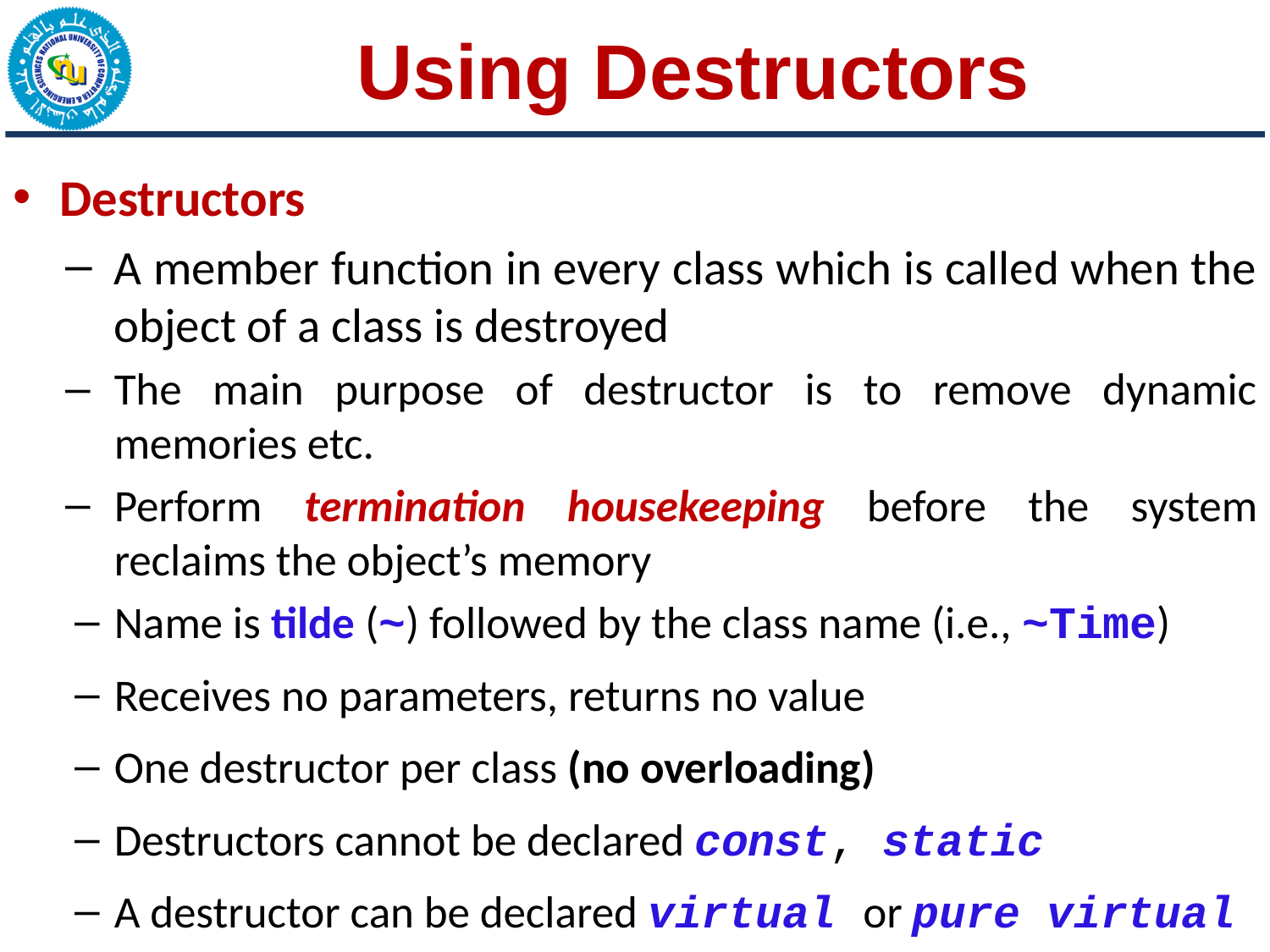

# Using Destructors

Destructors
A member function in every class which is called when the object of a class is destroyed
The main purpose of destructor is to remove dynamic memories etc.
Perform termination housekeeping before the system reclaims the object’s memory
Name is tilde (~) followed by the class name (i.e., ~Time)
Receives no parameters, returns no value
One destructor per class (no overloading)
Destructors cannot be declared const, static
A destructor can be declared virtual or pure virtual